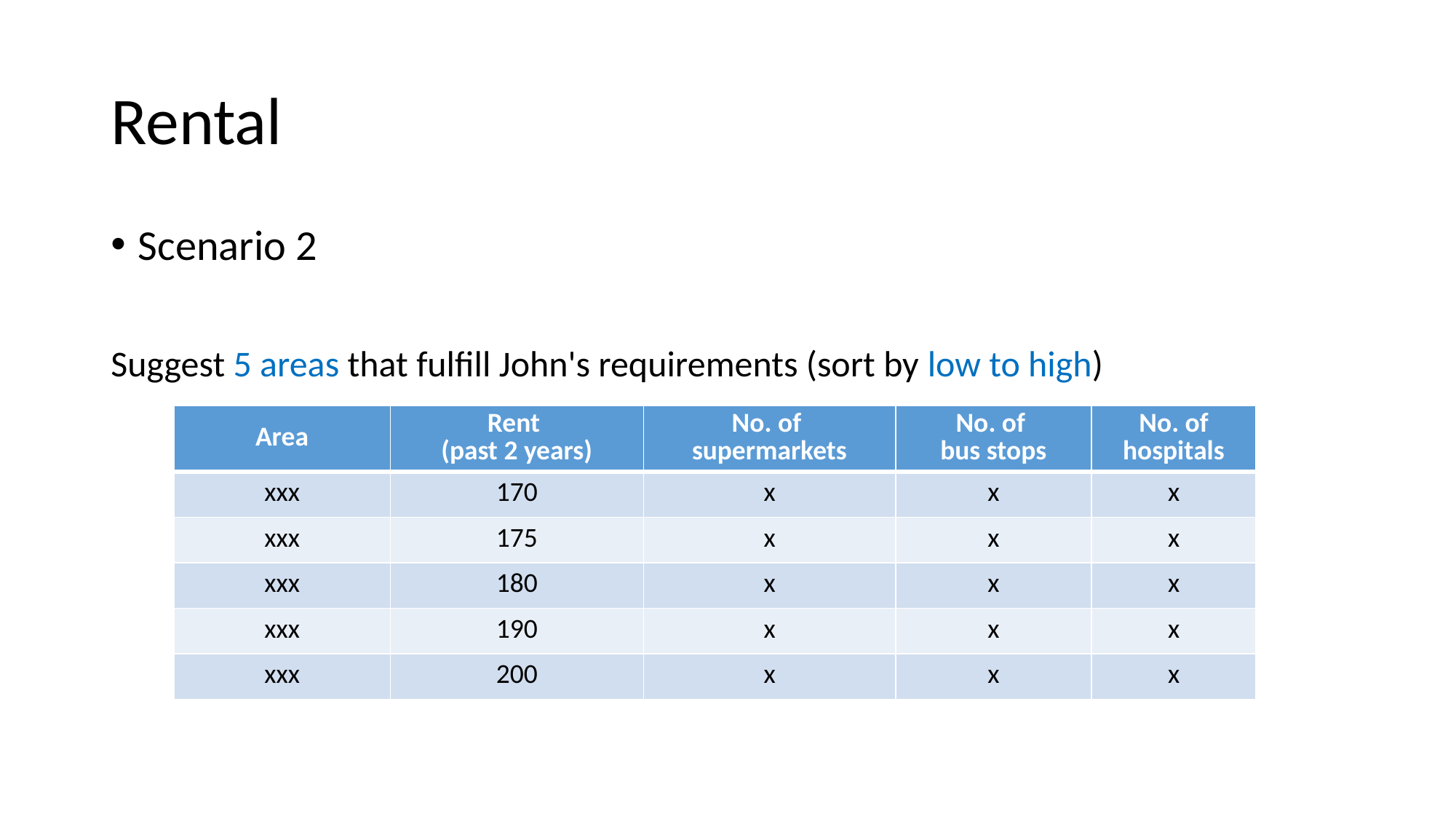

# Rental
Scenario 2

Suggest 5 areas that fulfill John's requirements (sort by low to high)

| Area | Rent (past 2 years) | No. of supermarkets | No. of bus stops | No. of hospitals |
| --- | --- | --- | --- | --- |
| xxx | 170 | x | x | x |
| xxx | 175 | x | x | x |
| xxx | 180 | x | x | x |
| xxx | 190 | x | x | x |
| xxx | 200 | x | x | x |